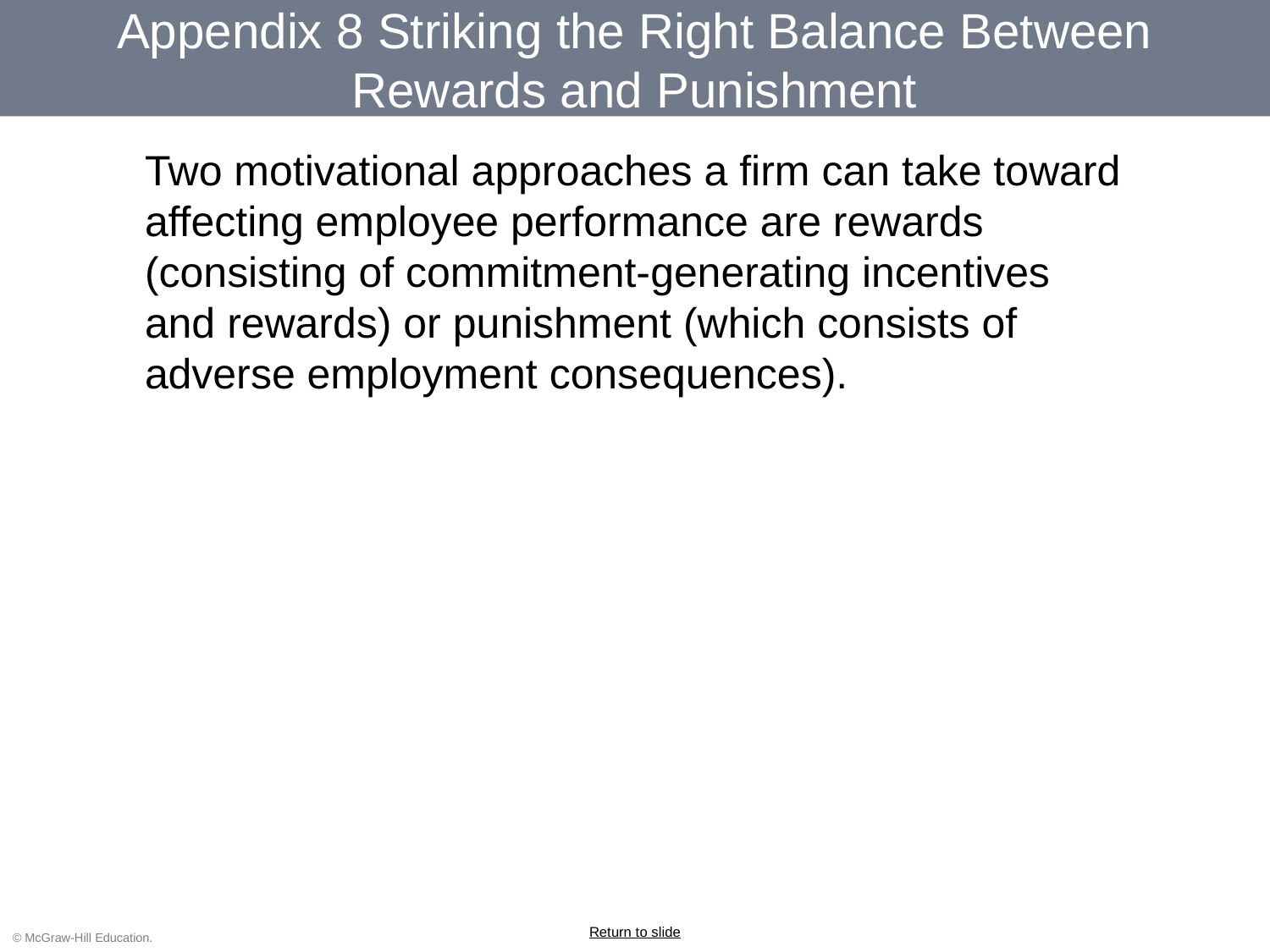

# Appendix 8 Striking the Right Balance Between Rewards and Punishment
Two motivational approaches a firm can take toward affecting employee performance are rewards (consisting of commitment-generating incentives and rewards) or punishment (which consists of adverse employment consequences).
Return to slide